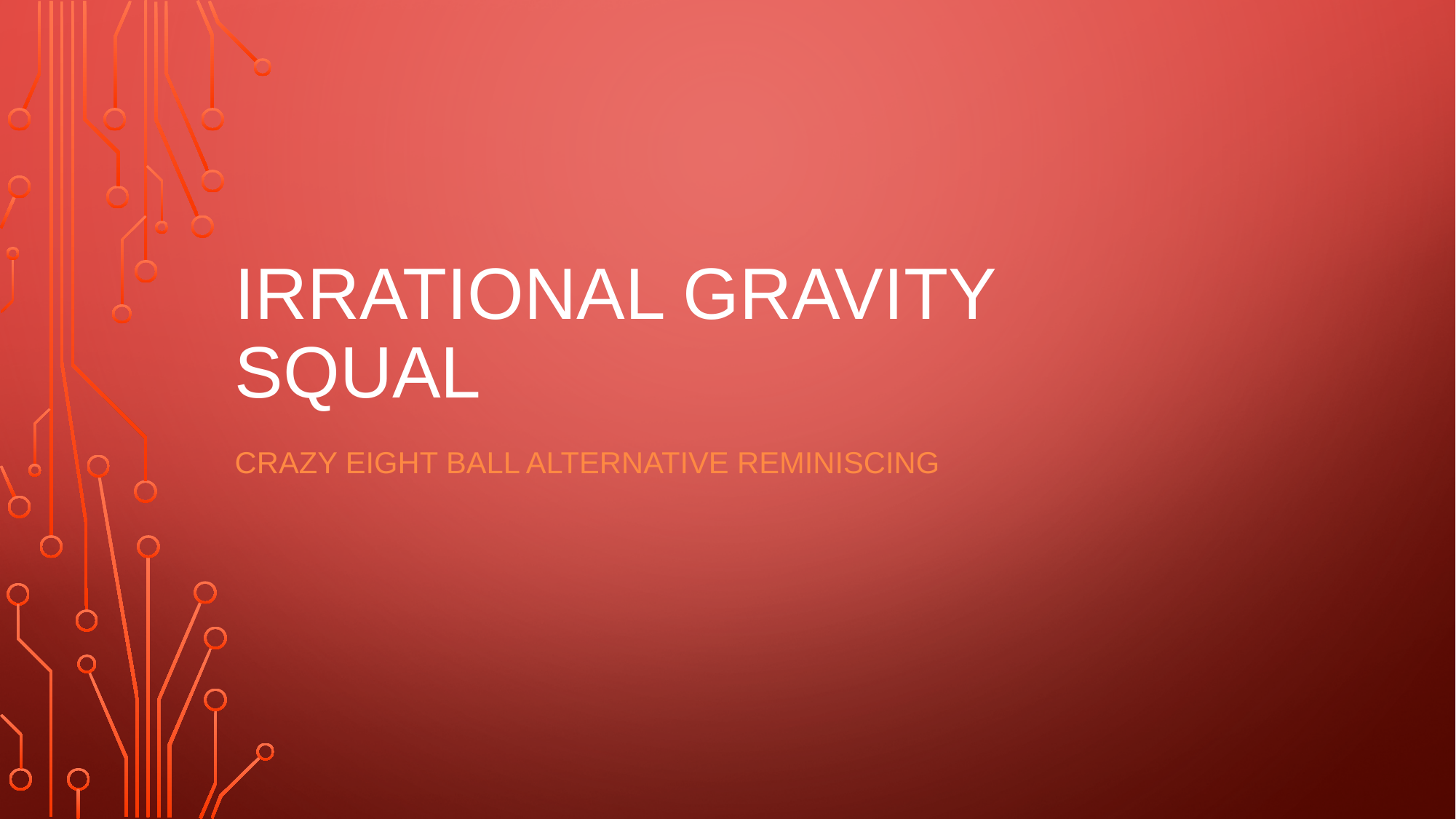

# IRRATIONAL GRAVITY SQUAL
Crazy eight ball alternative reminiscing